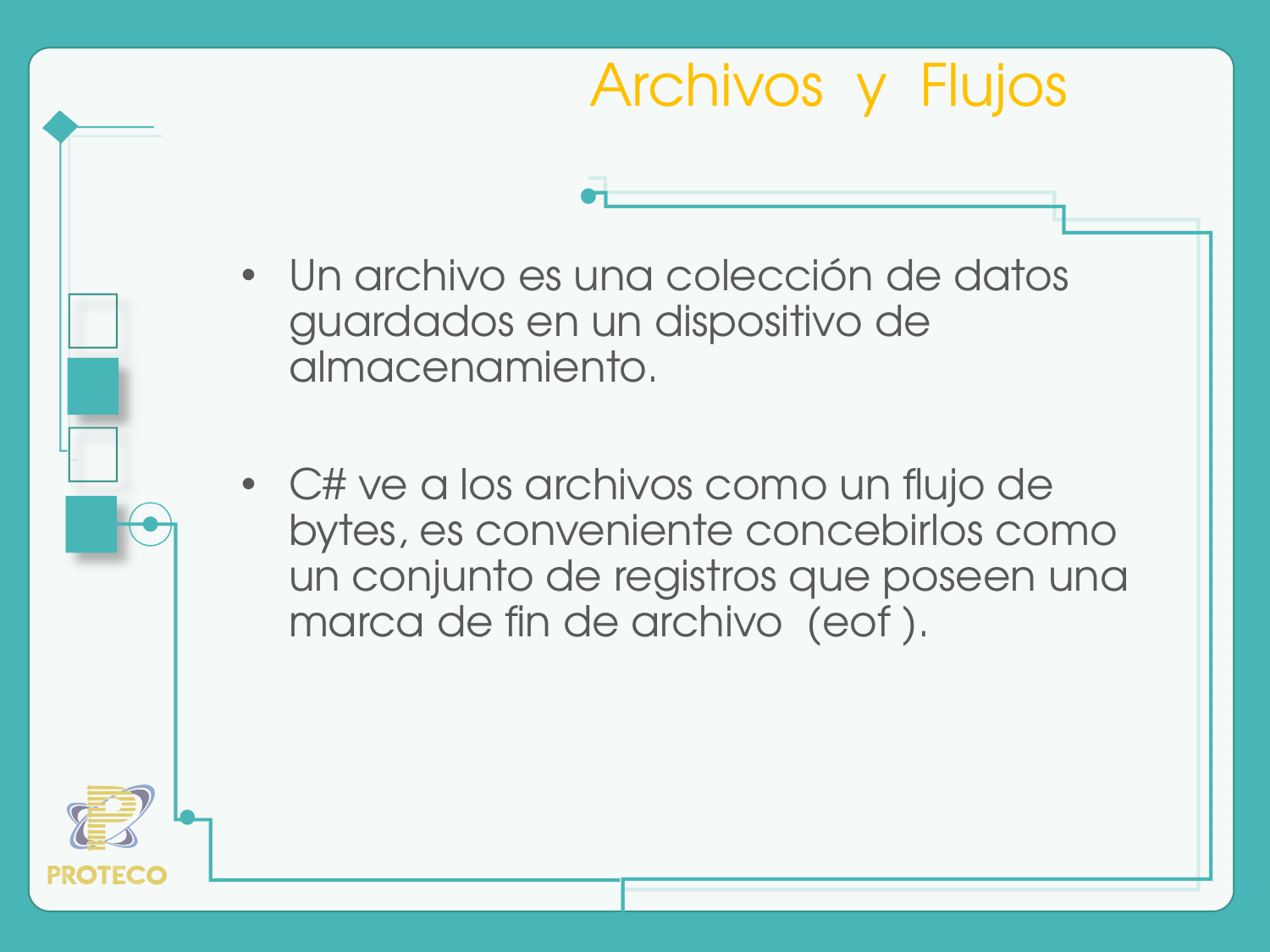

# Archivos  y  Flujos
Un archivo es una colección de datos guardados en un dispositivo de almacenamiento.

C# ve a los archivos como un flujo de bytes, es conveniente concebirlos como un conjunto de registros que poseen una marca de fin de archivo  (eof ).